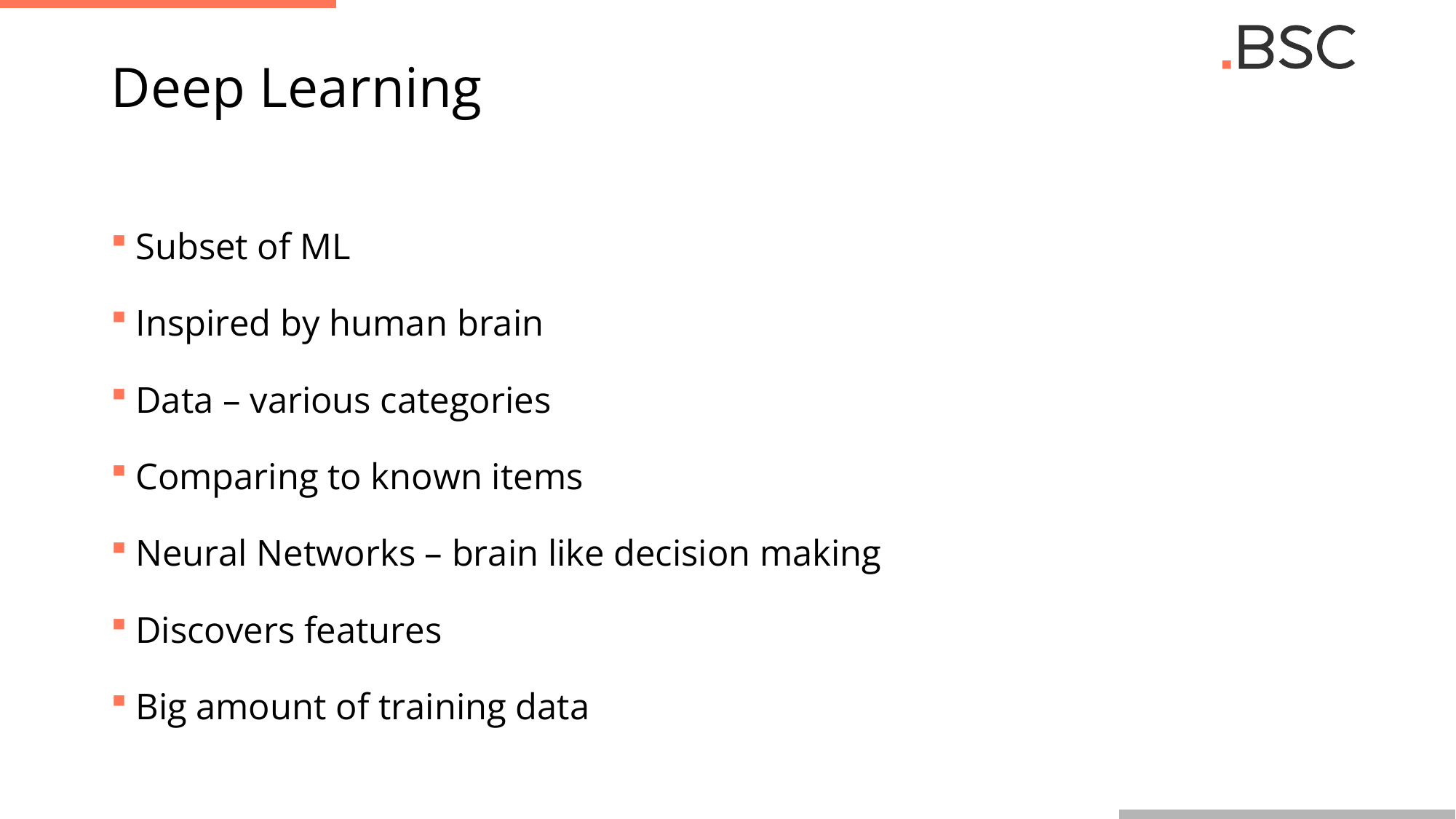

# Deep Learning
Subset of ML
Inspired by human brain
Data – various categories
Comparing to known items
Neural Networks – brain like decision making
Discovers features
Big amount of training data